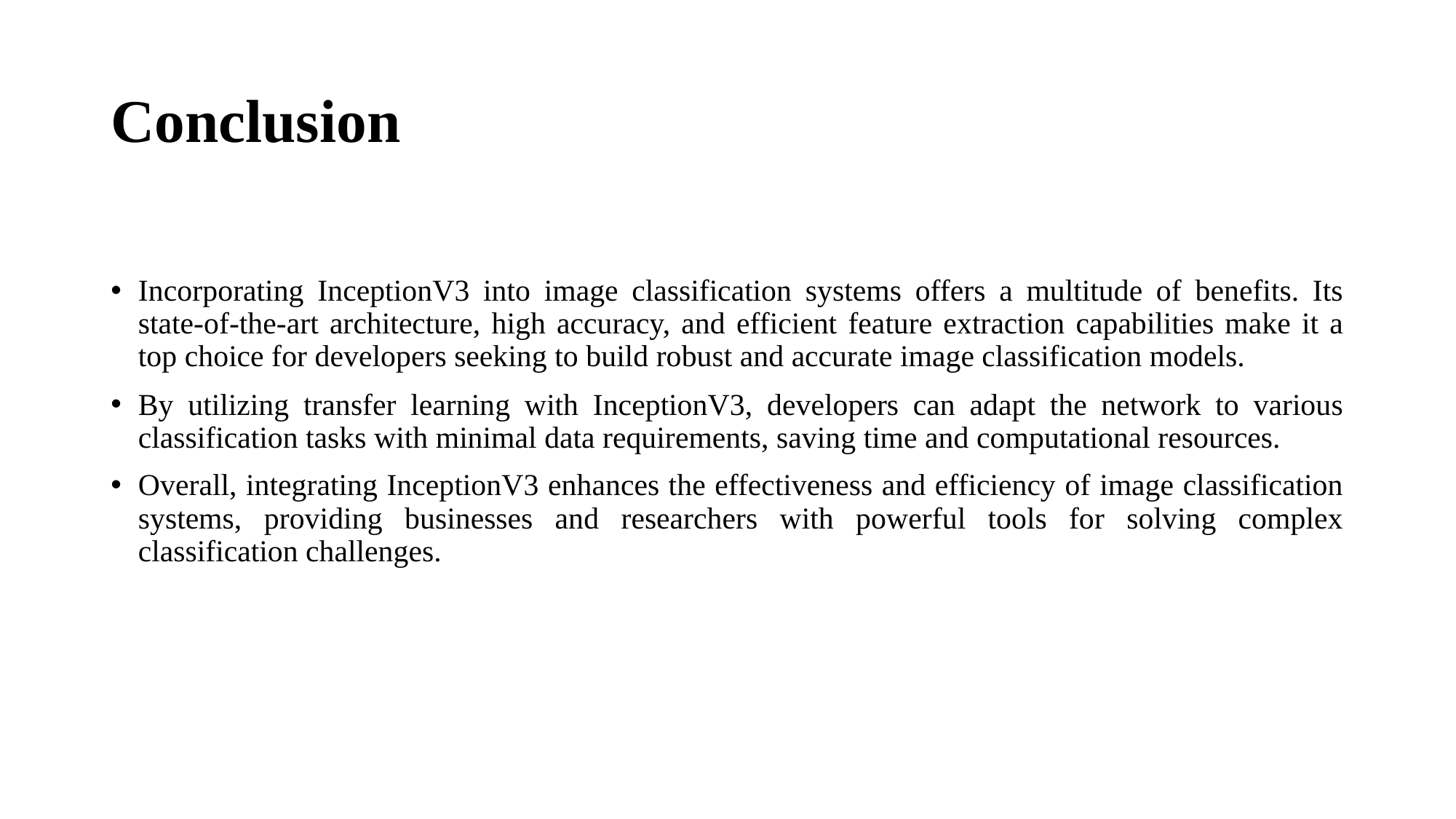

# Conclusion

Incorporating InceptionV3 into image classification systems offers a multitude of benefits. Its state-of-the-art architecture, high accuracy, and efficient feature extraction capabilities make it a top choice for developers seeking to build robust and accurate image classification models.
By utilizing transfer learning with InceptionV3, developers can adapt the network to various classification tasks with minimal data requirements, saving time and computational resources.
Overall, integrating InceptionV3 enhances the effectiveness and efficiency of image classification systems, providing businesses and researchers with powerful tools for solving complex classification challenges.